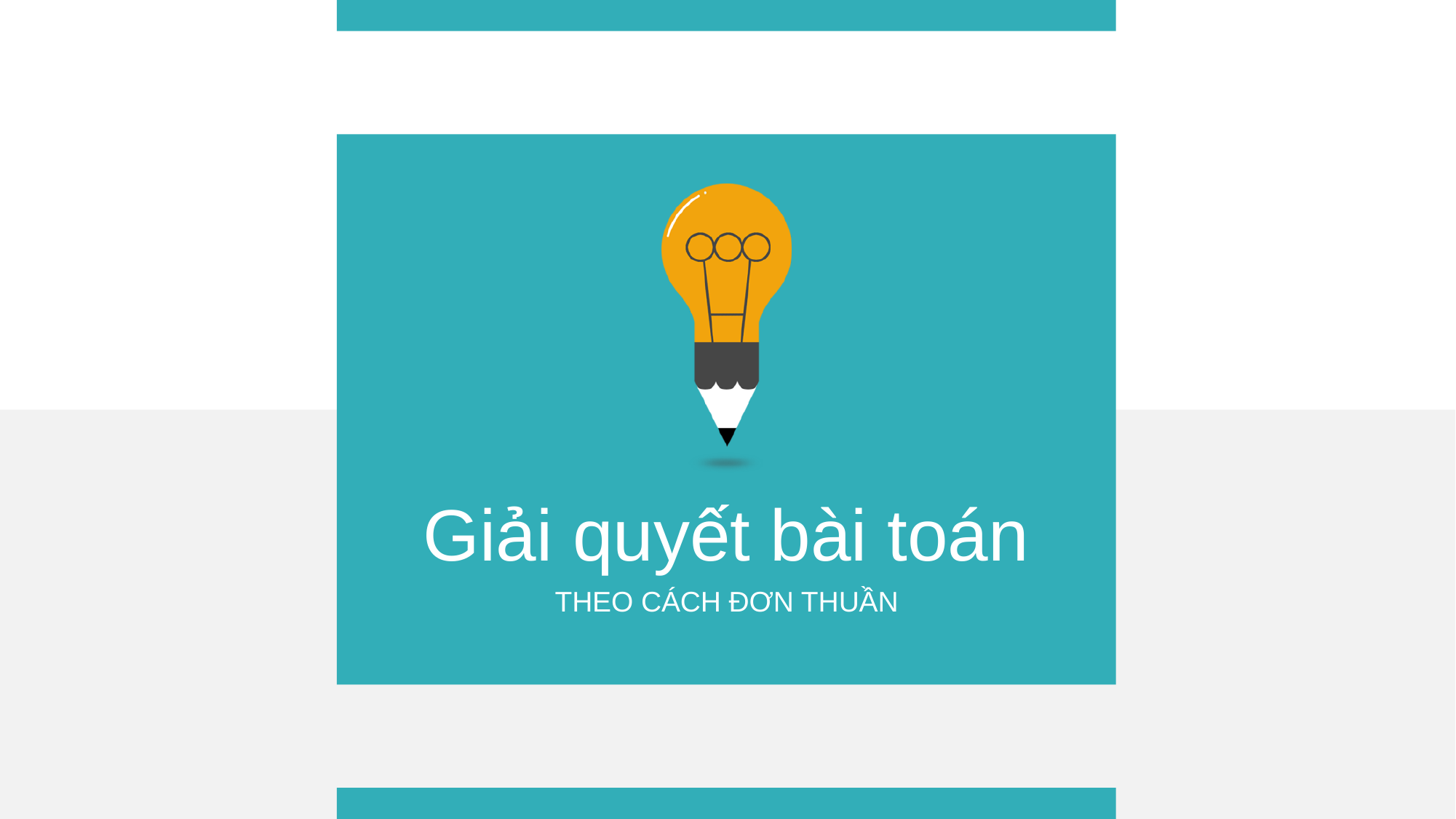

Giải quyết bài toán
THEO CÁCH ĐƠN THUẦN